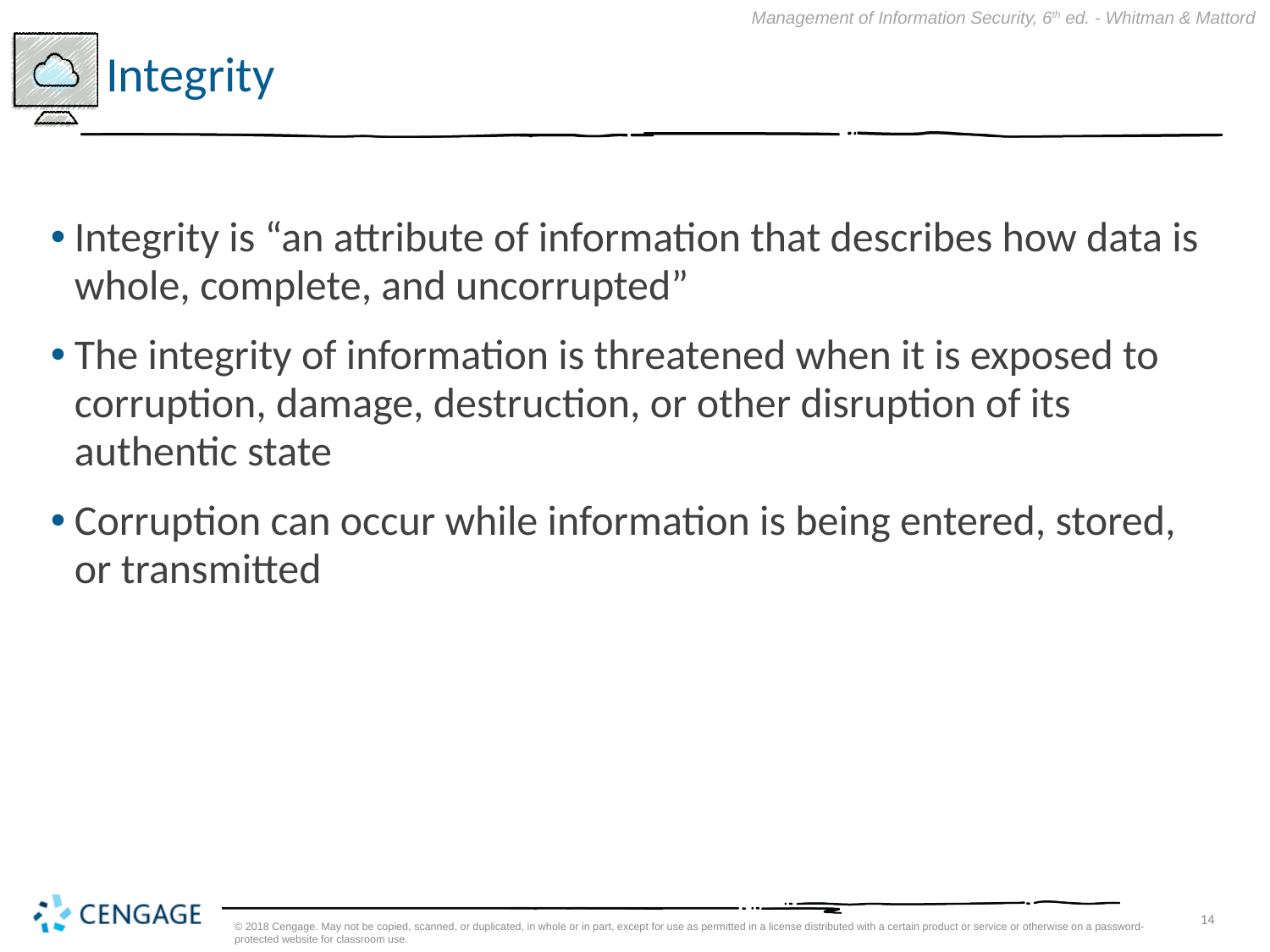

# Integrity
Integrity is “an attribute of information that describes how data is whole, complete, and uncorrupted”
The integrity of information is threatened when it is exposed to corruption, damage, destruction, or other disruption of its authentic state
Corruption can occur while information is being entered, stored, or transmitted